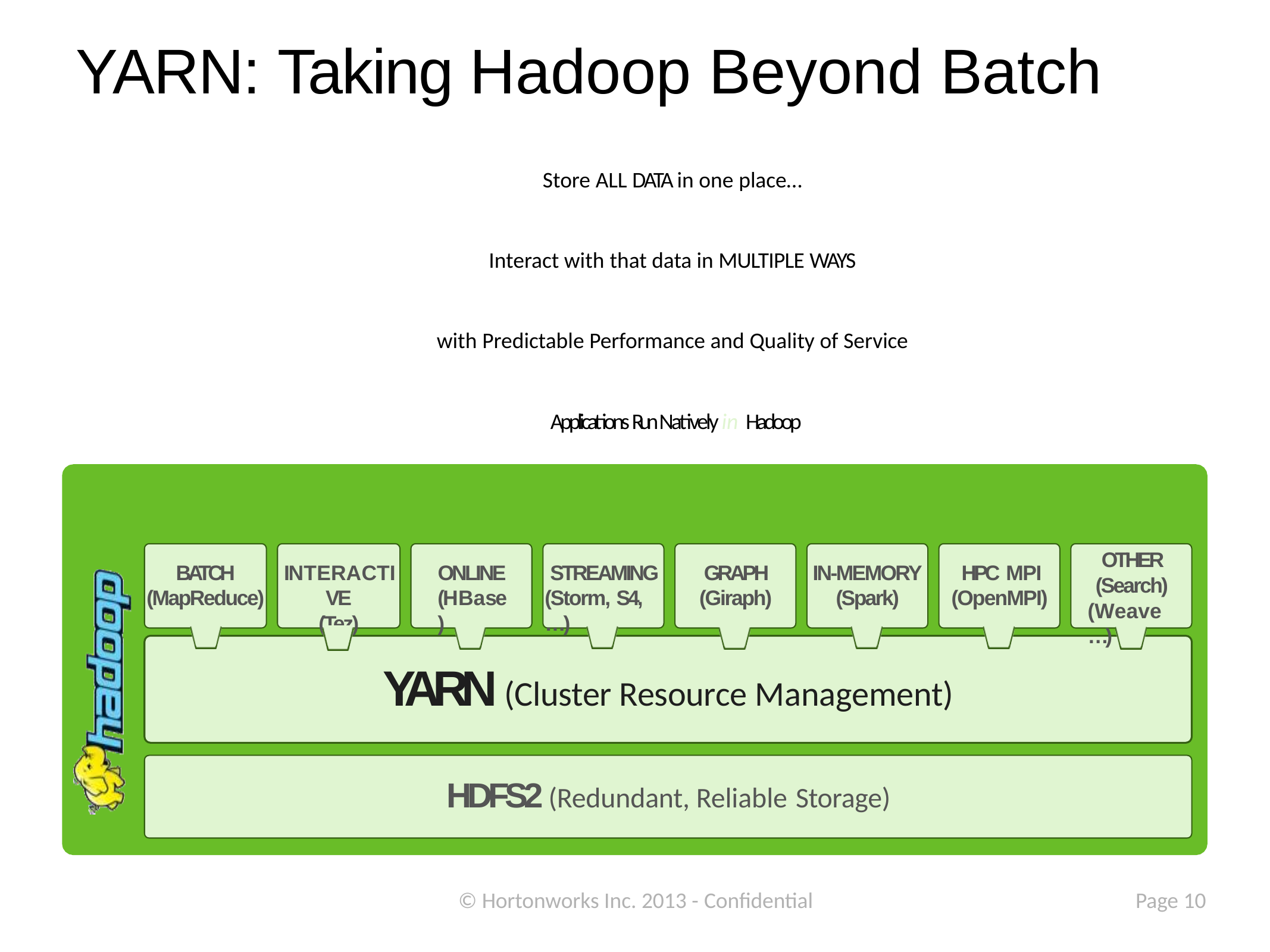

# YARN: Taking Hadoop Beyond Batch
Store ALL DATA in one place…

Interact with that data in MULTIPLE WAYS

with Predictable Performance and Quality of Service

Applications Run Natively in Hadoop

OTHER
(Search)  (Weave…)
BATCH
(MapReduce)
INTERACTIVE
(Tez)
ONLINE
(HBase)
STREAMING
(Storm, S4,…)
GRAPH
(Giraph)
IN-MEMORY
(Spark)
HPC MPI
(OpenMPI)

YARN (Cluster Resource Management)

HDFS2 (Redundant, Reliable Storage)
© Hortonworks Inc. 2013 - Confidential
Page 10